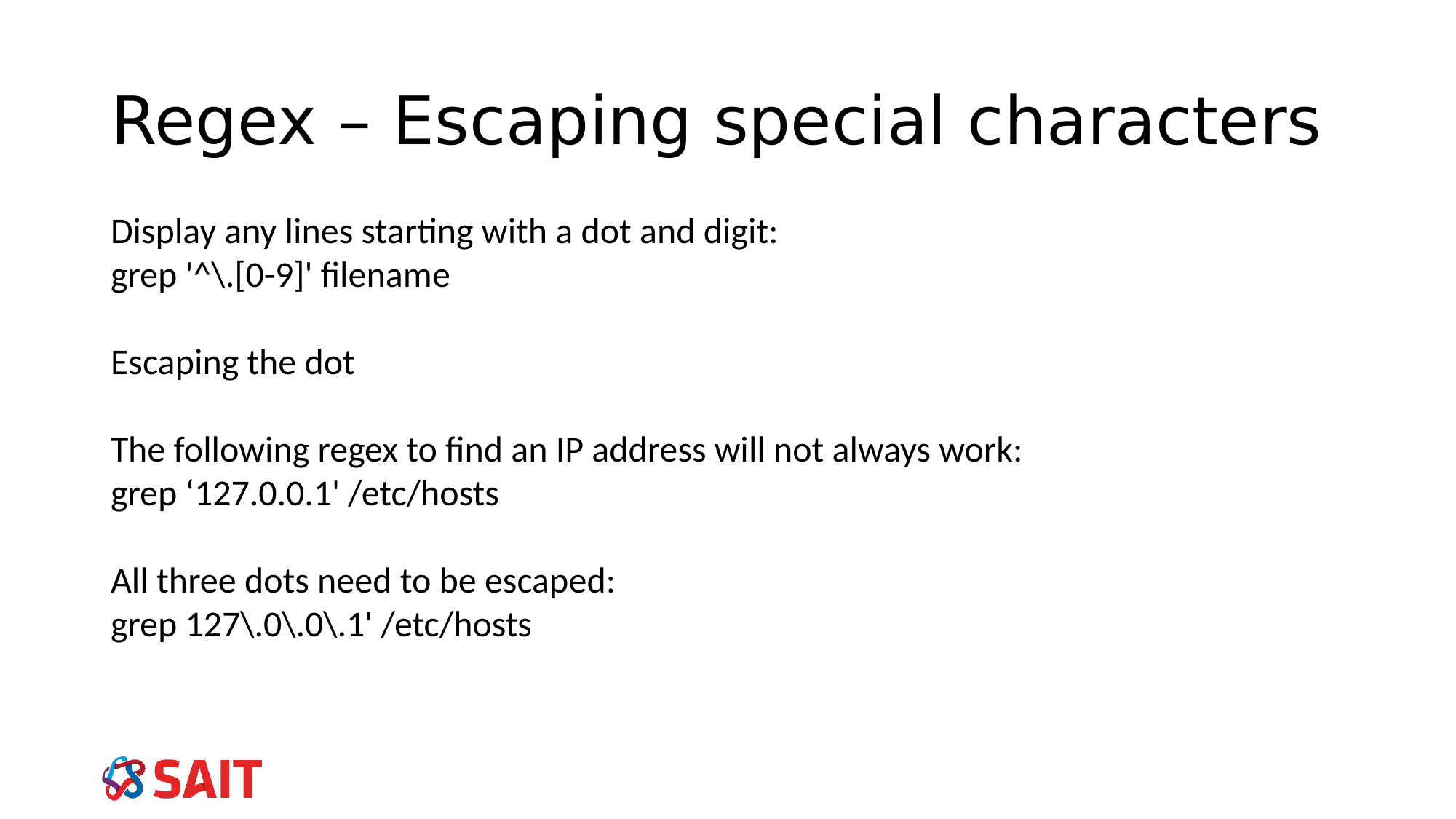

# Regex – Escaping special characters
Display any lines starting with a dot and digit:
grep '^\.[0-9]' filename

Escaping the dot

The following regex to find an IP address will not always work:
grep ‘127.0.0.1' /etc/hosts

All three dots need to be escaped:
grep 127\.0\.0\.1' /etc/hosts